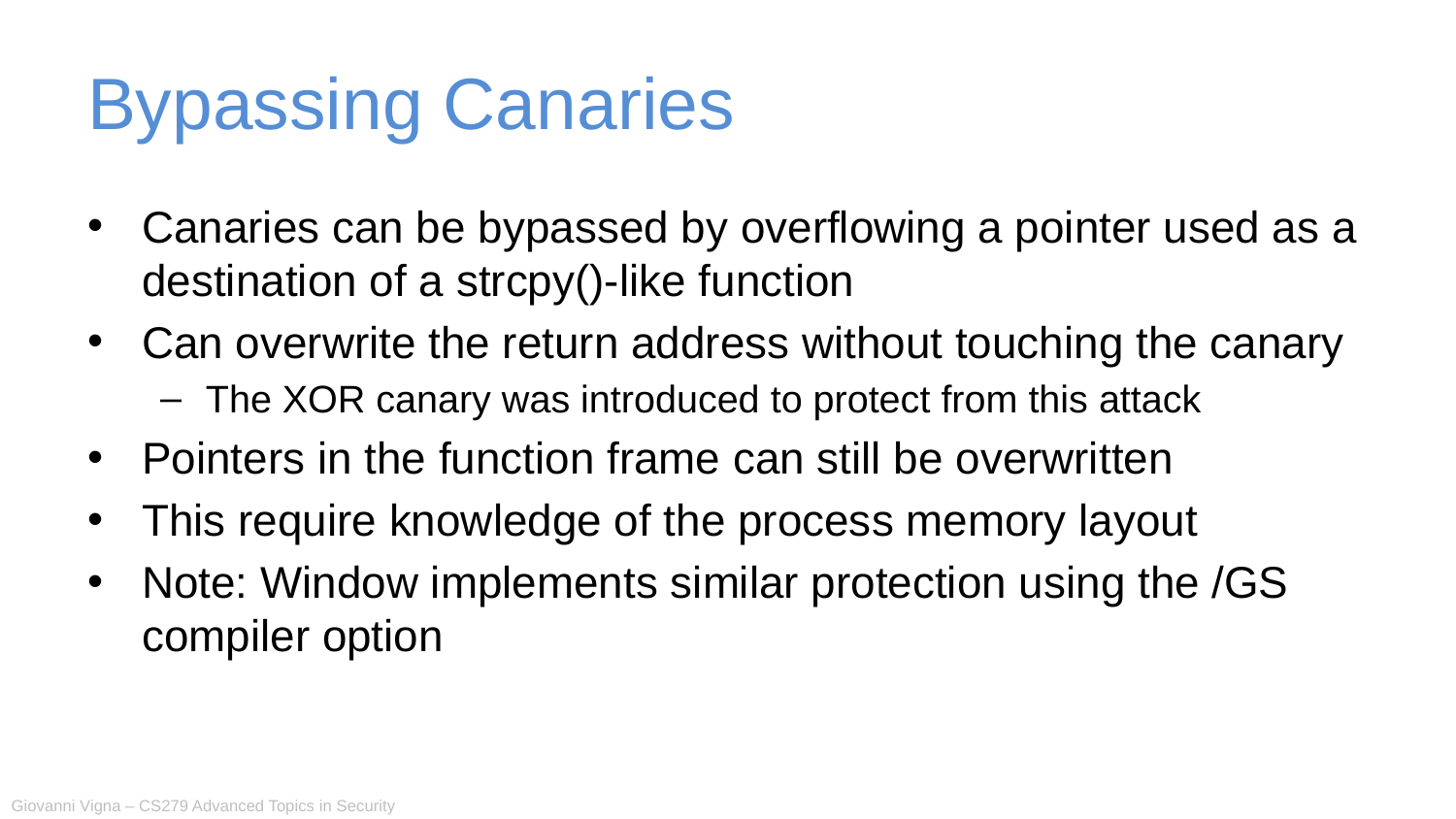

# Bypassing Canaries
Canaries can be bypassed by overflowing a pointer used as a destination of a strcpy()-like function
Can overwrite the return address without touching the canary
The XOR canary was introduced to protect from this attack
Pointers in the function frame can still be overwritten
This require knowledge of the process memory layout
Note: Window implements similar protection using the /GS compiler option